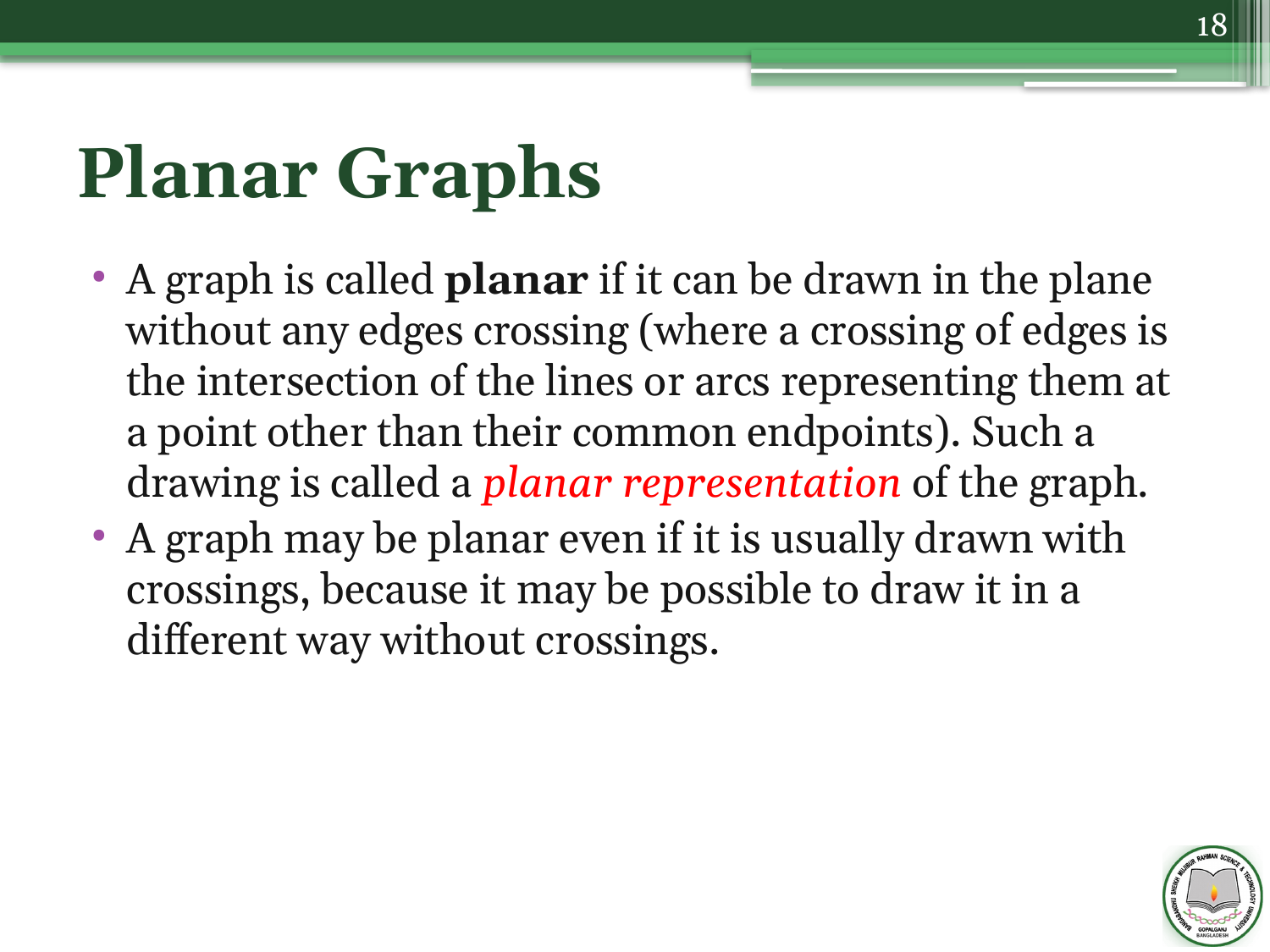

18
# Planar Graphs
A graph is called planar if it can be drawn in the plane without any edges crossing (where a crossing of edges is the intersection of the lines or arcs representing them at a point other than their common endpoints). Such a drawing is called a planar representation of the graph.
A graph may be planar even if it is usually drawn with crossings, because it may be possible to draw it in a different way without crossings.